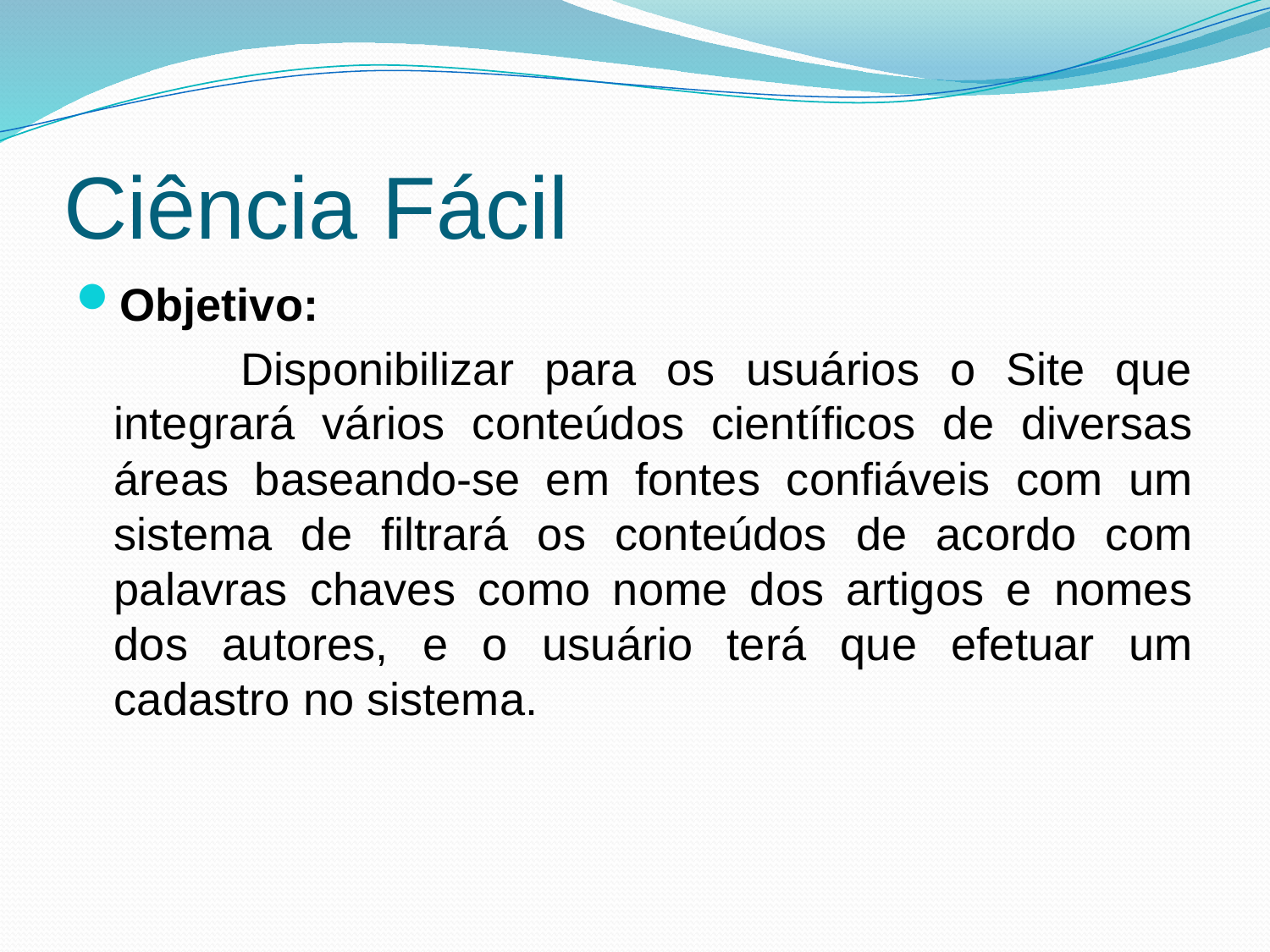

# Ciência Fácil
Objetivo:
		Disponibilizar para os usuários o Site que integrará vários conteúdos científicos de diversas áreas baseando-se em fontes confiáveis com um sistema de filtrará os conteúdos de acordo com palavras chaves como nome dos artigos e nomes dos autores, e o usuário terá que efetuar um cadastro no sistema.